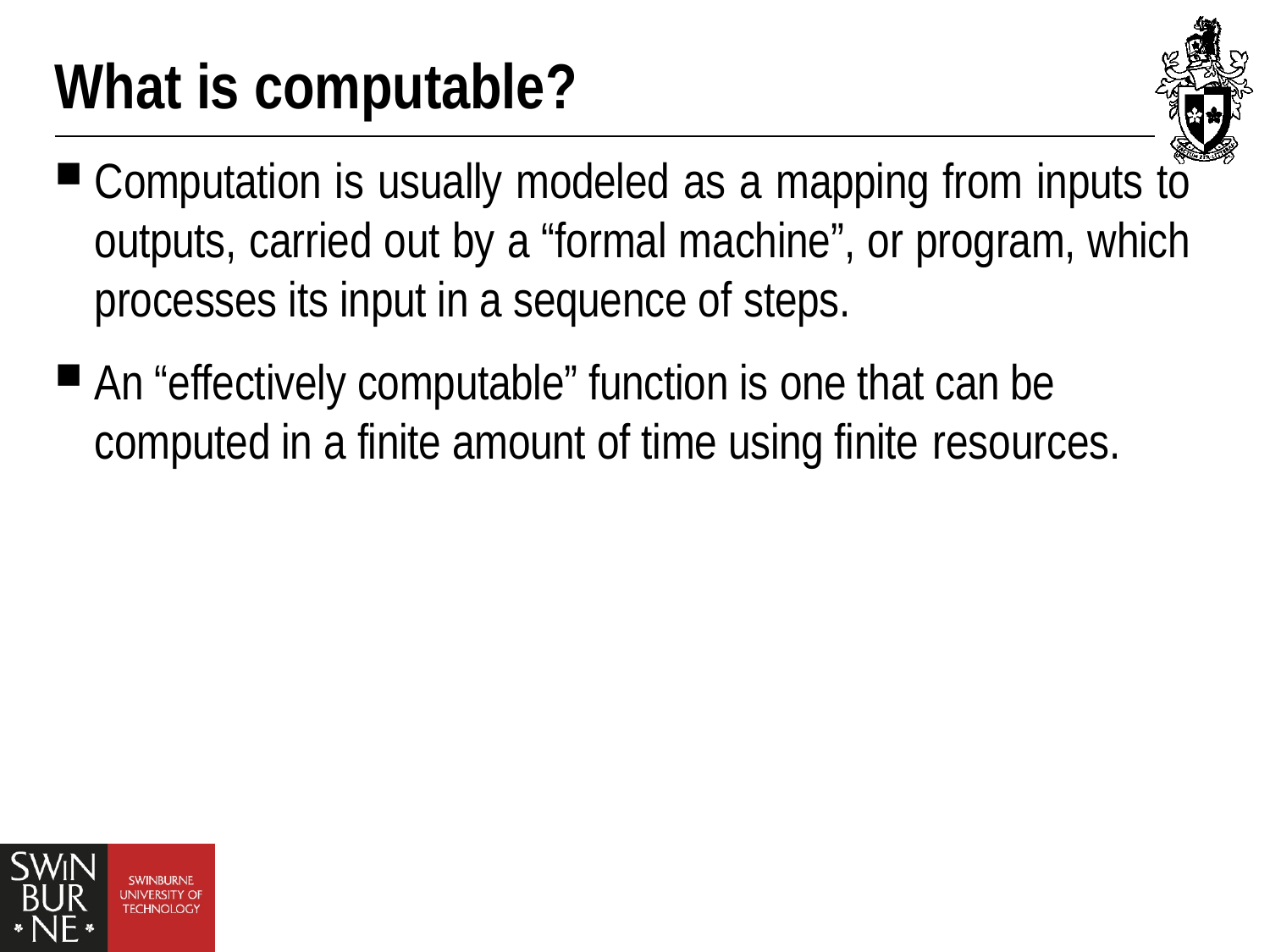

# What is computable?
Computation is usually modeled as a mapping from inputs to outputs, carried out by a “formal machine”, or program, which processes its input in a sequence of steps.
An “effectively computable” function is one that can be computed in a finite amount of time using finite resources.